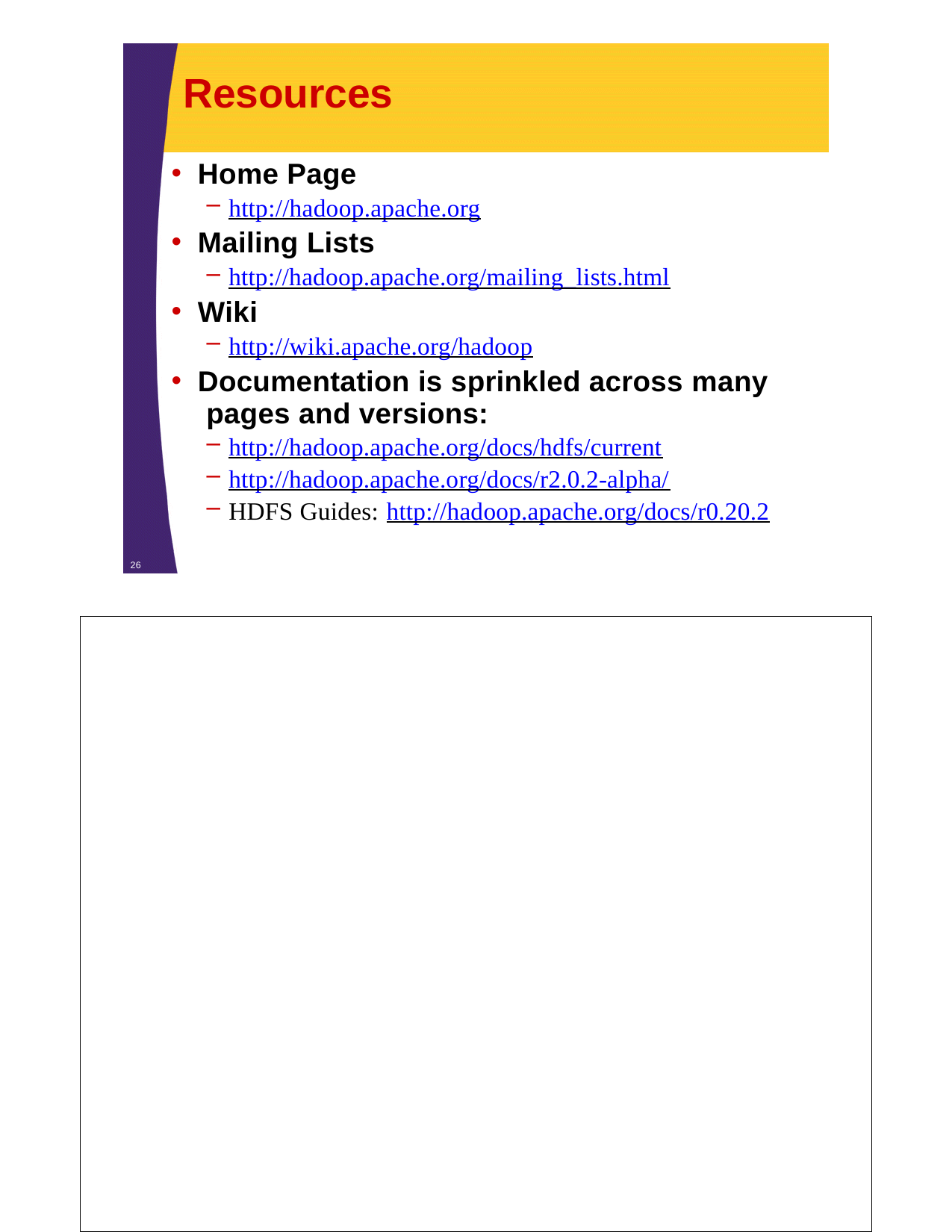

# Resources
Home Page
http://hadoop.apache.org
Mailing Lists
http://hadoop.apache.org/mailing_lists.html
Wiki
http://wiki.apache.org/hadoop
Documentation is sprinkled across many  pages and versions:
http://hadoop.apache.org/docs/hdfs/current
http://hadoop.apache.org/docs/r2.0.2-alpha/
HDFS Guides: http://hadoop.apache.org/docs/r0.20.2
26